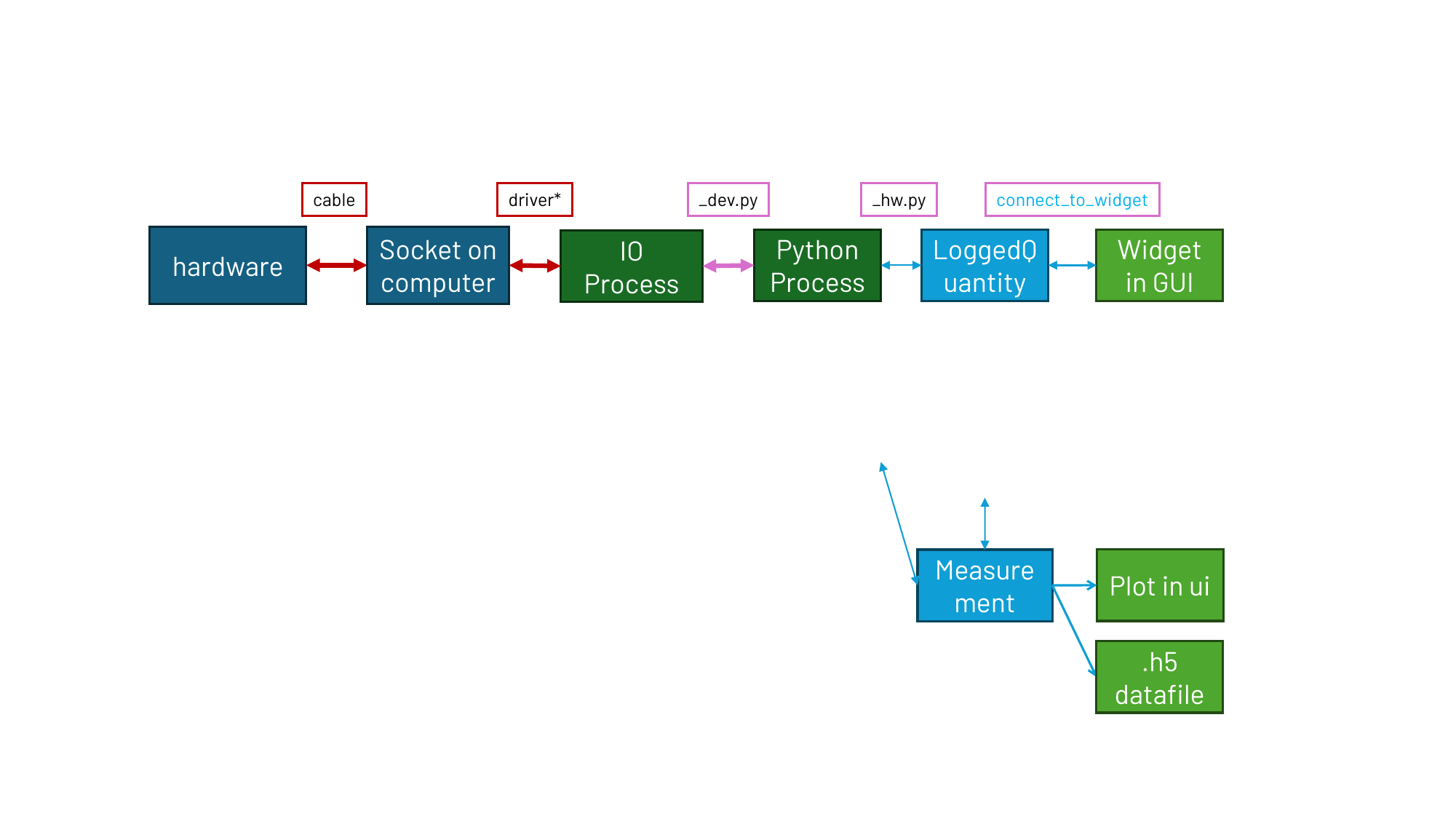

connect_to_widget
_dev.py
_hw.py
cable
driver*
hardware
Socket on computer
Python
Process
LoggedQuantity
Widget in GUI
IO Process
Plot in ui
Measurement
.h5 datafile